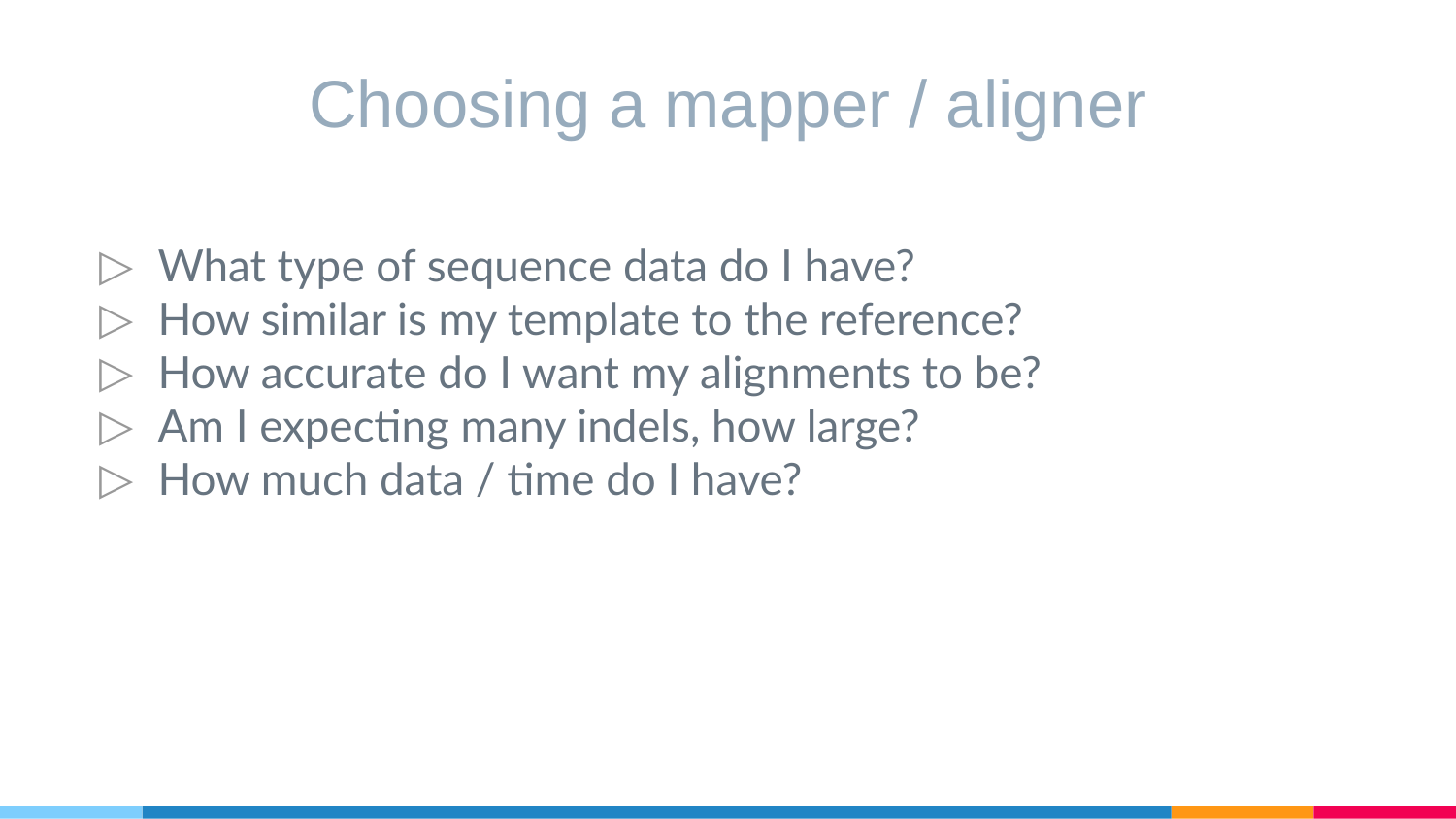

Choosing a mapper / aligner
What type of sequence data do I have?
How similar is my template to the reference?
How accurate do I want my alignments to be?
Am I expecting many indels, how large?
How much data / time do I have?